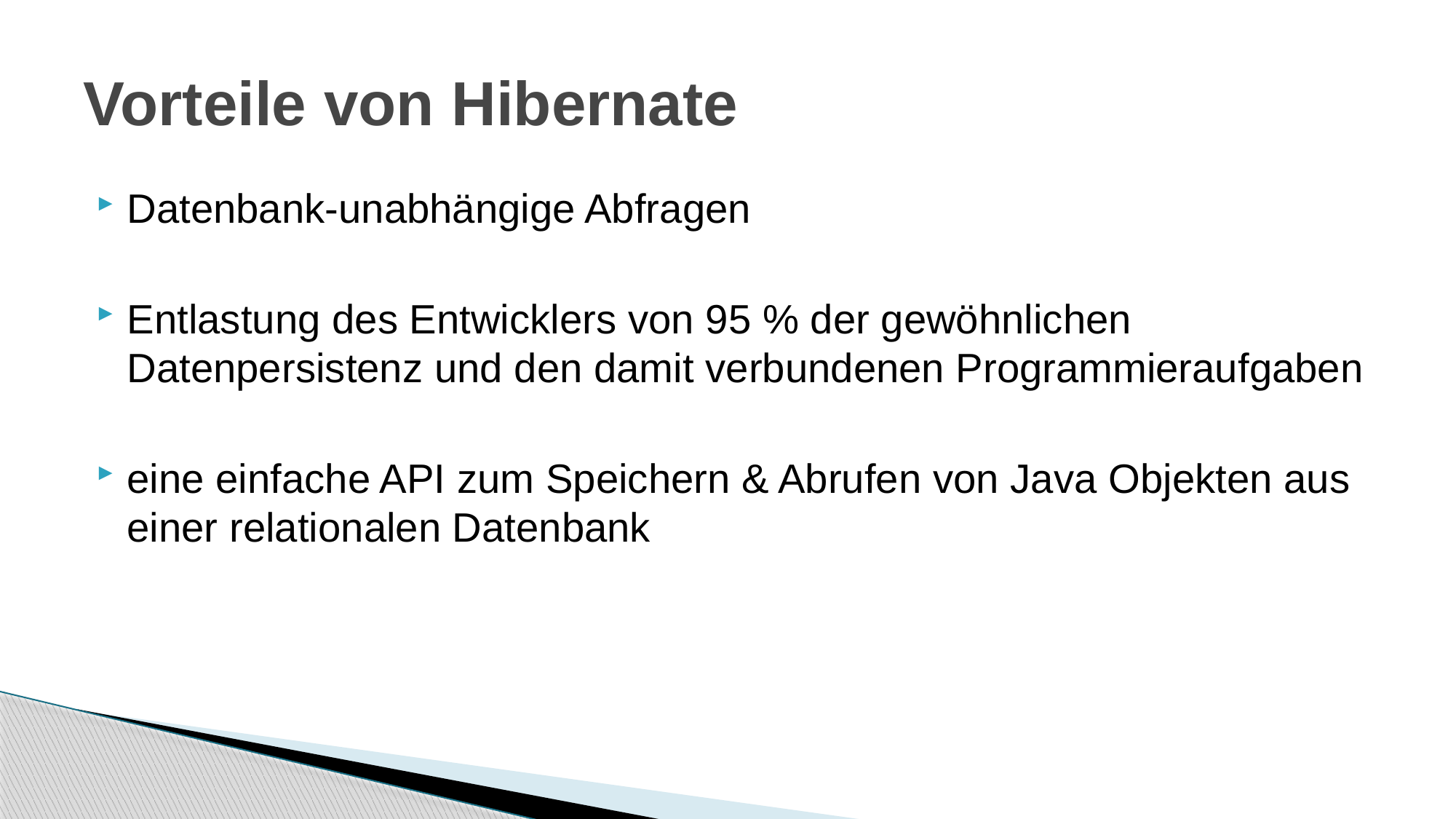

# Vorteile von Hibernate
Datenbank-unabhängige Abfragen

Entlastung des Entwicklers von 95 % der gewöhnlichen Datenpersistenz und den damit verbundenen Programmieraufgaben

eine einfache API zum Speichern & Abrufen von Java Objekten aus einer relationalen Datenbank